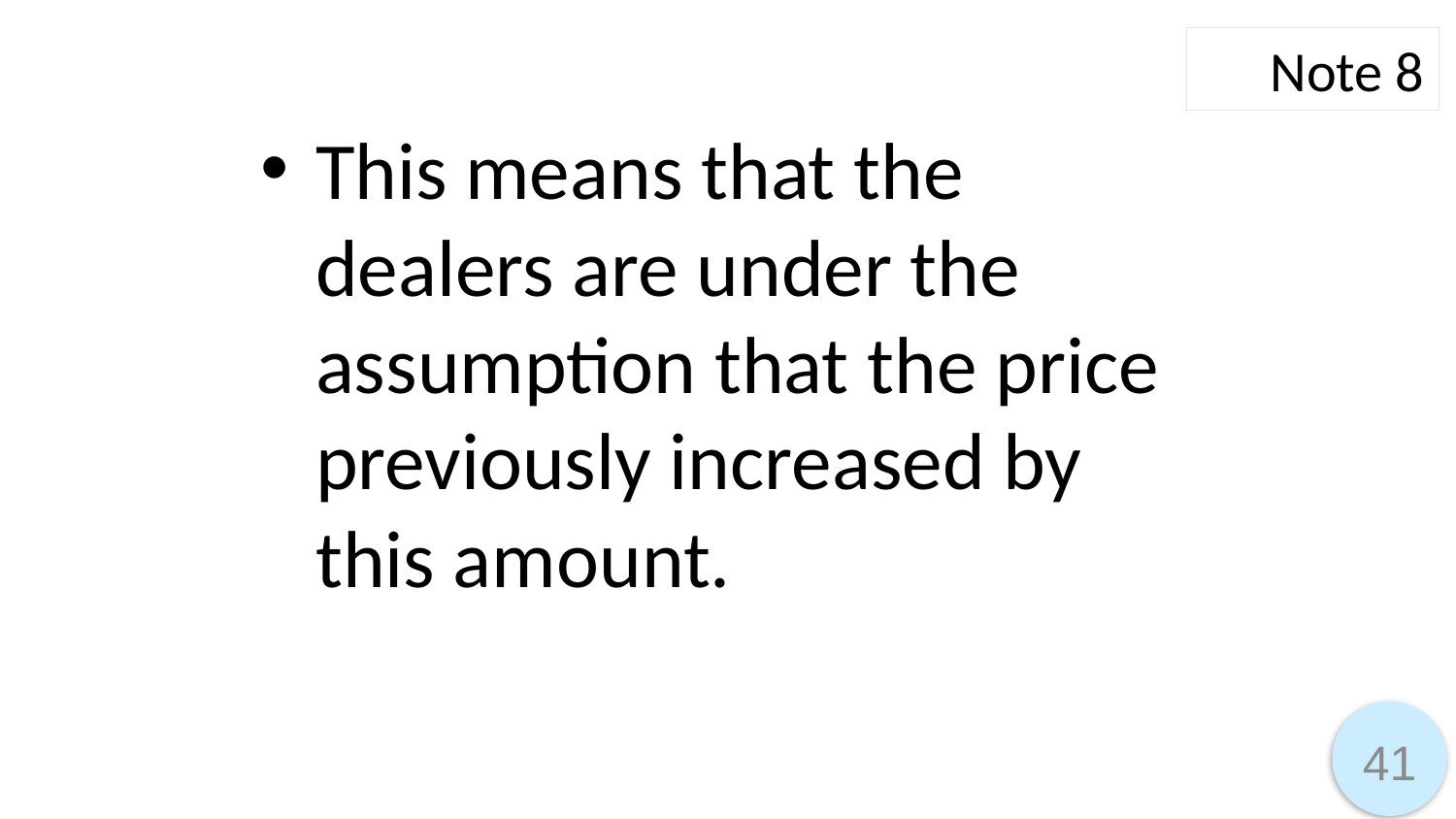

Note 8
This means that the dealers are under the assumption that the price previously increased by this amount.
41